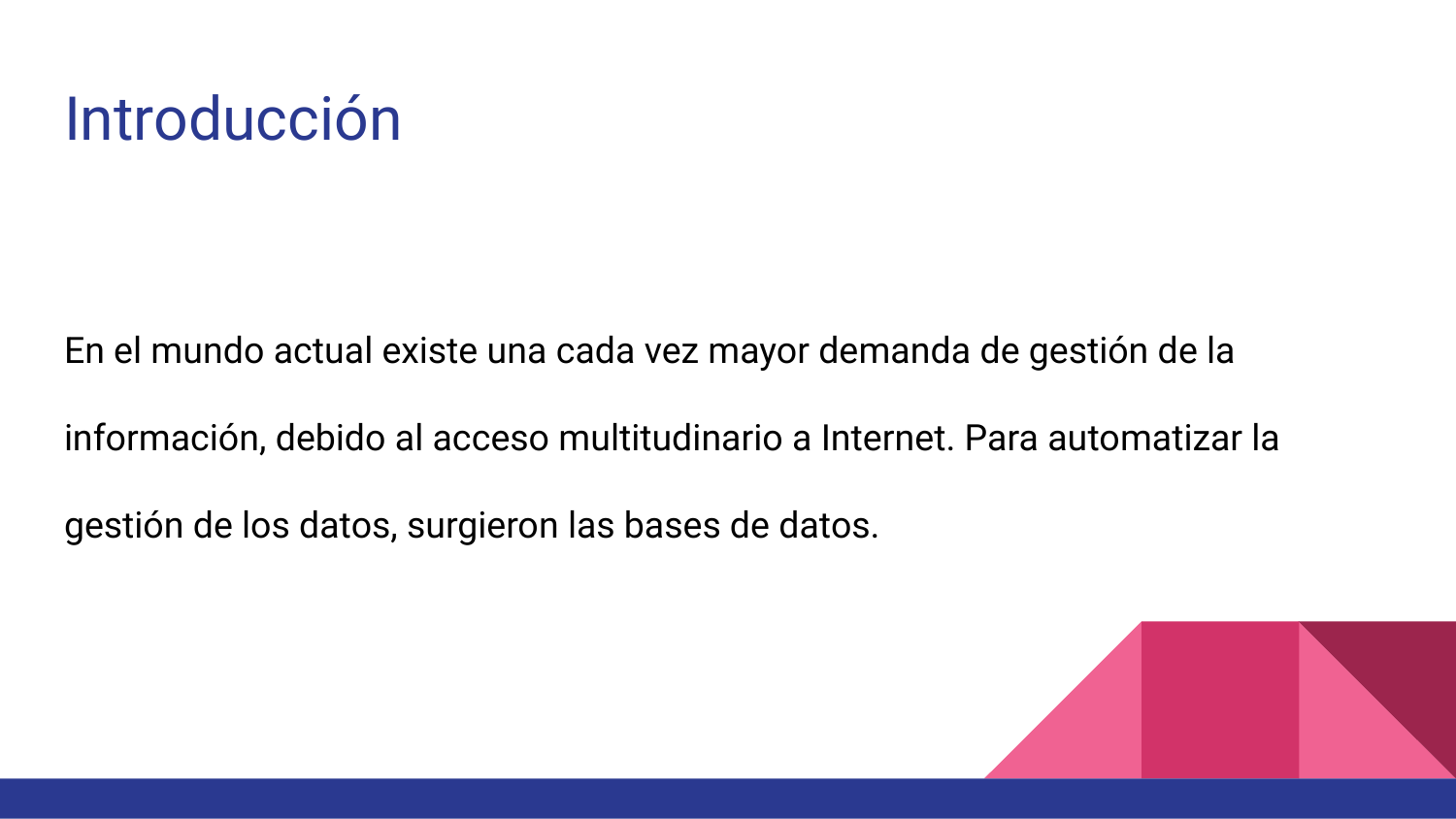

# Introducción

En el mundo actual existe una cada vez mayor demanda de gestión de la información, debido al acceso multitudinario a Internet. Para automatizar la gestión de los datos, surgieron las bases de datos.